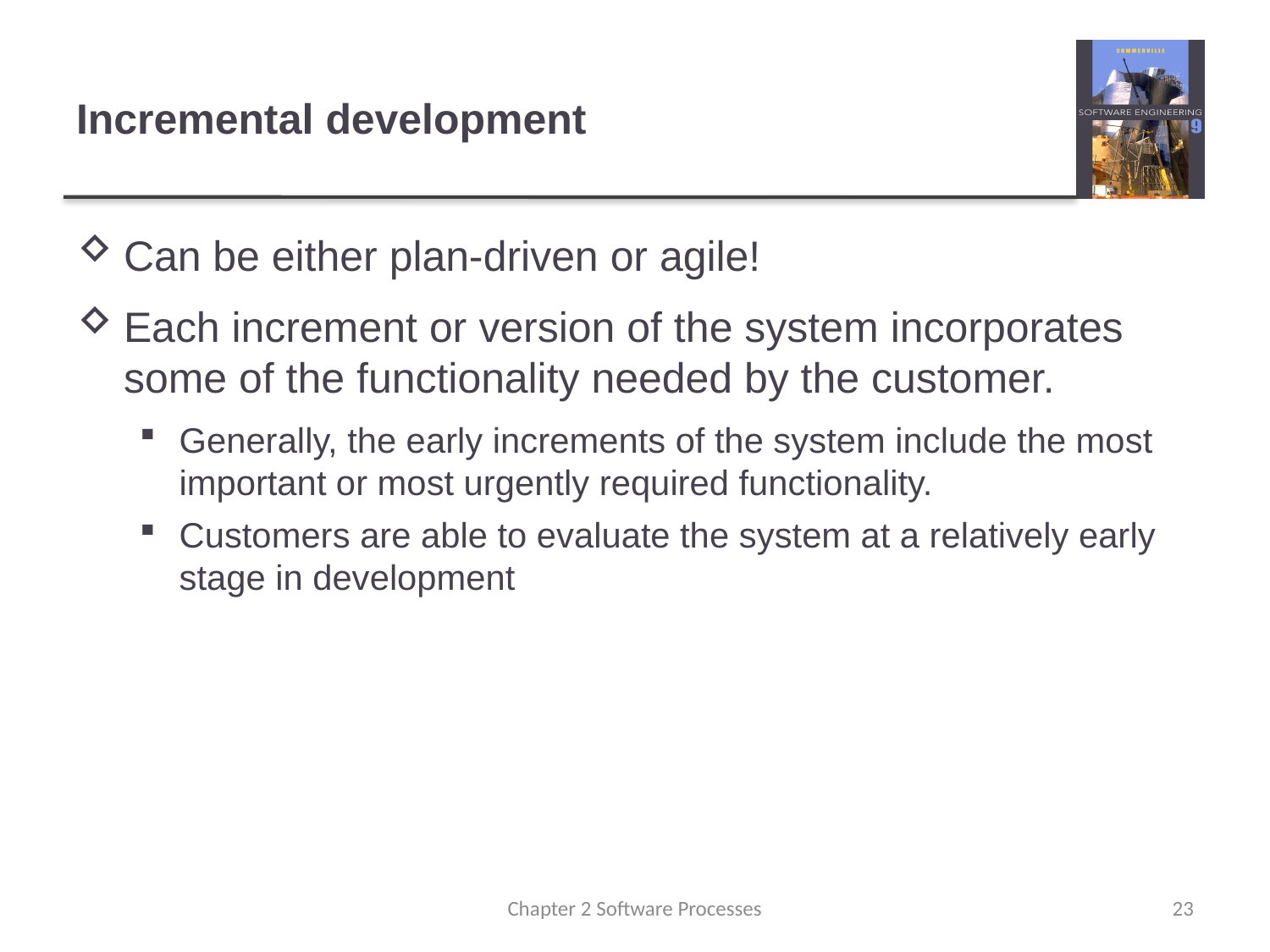

# Incremental development
Can be either plan-driven or agile!
Each increment or version of the system incorporates some of the functionality needed by the customer.
Generally, the early increments of the system include the most important or most urgently required functionality.
Customers are able to evaluate the system at a relatively early stage in development

Chapter 2 Software Processes
23